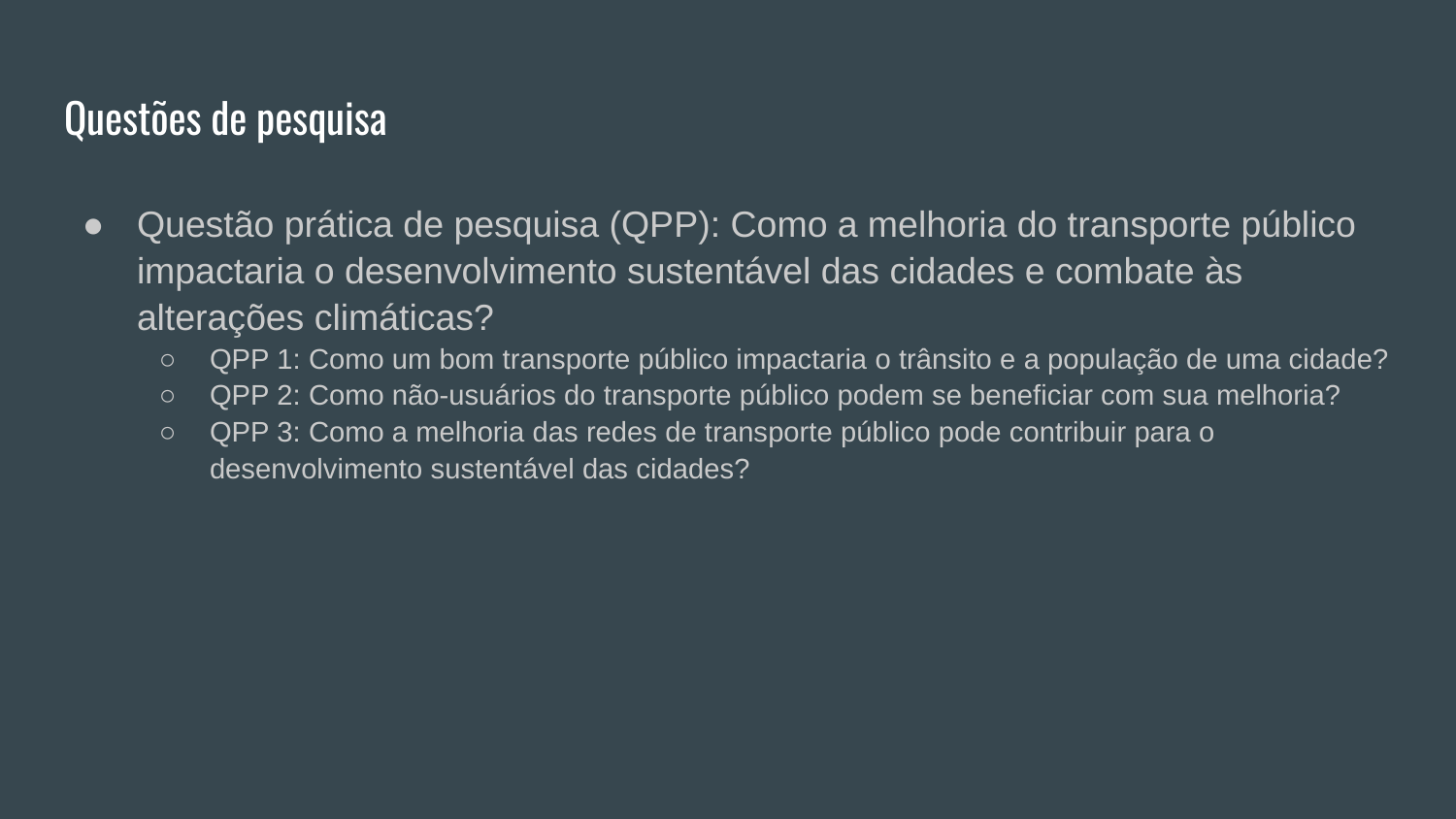

# Questões de pesquisa
Questão prática de pesquisa (QPP): Como a melhoria do transporte público impactaria o desenvolvimento sustentável das cidades e combate às alterações climáticas?
QPP 1: Como um bom transporte público impactaria o trânsito e a população de uma cidade?
QPP 2: Como não-usuários do transporte público podem se beneficiar com sua melhoria?
QPP 3: Como a melhoria das redes de transporte público pode contribuir para o desenvolvimento sustentável das cidades?